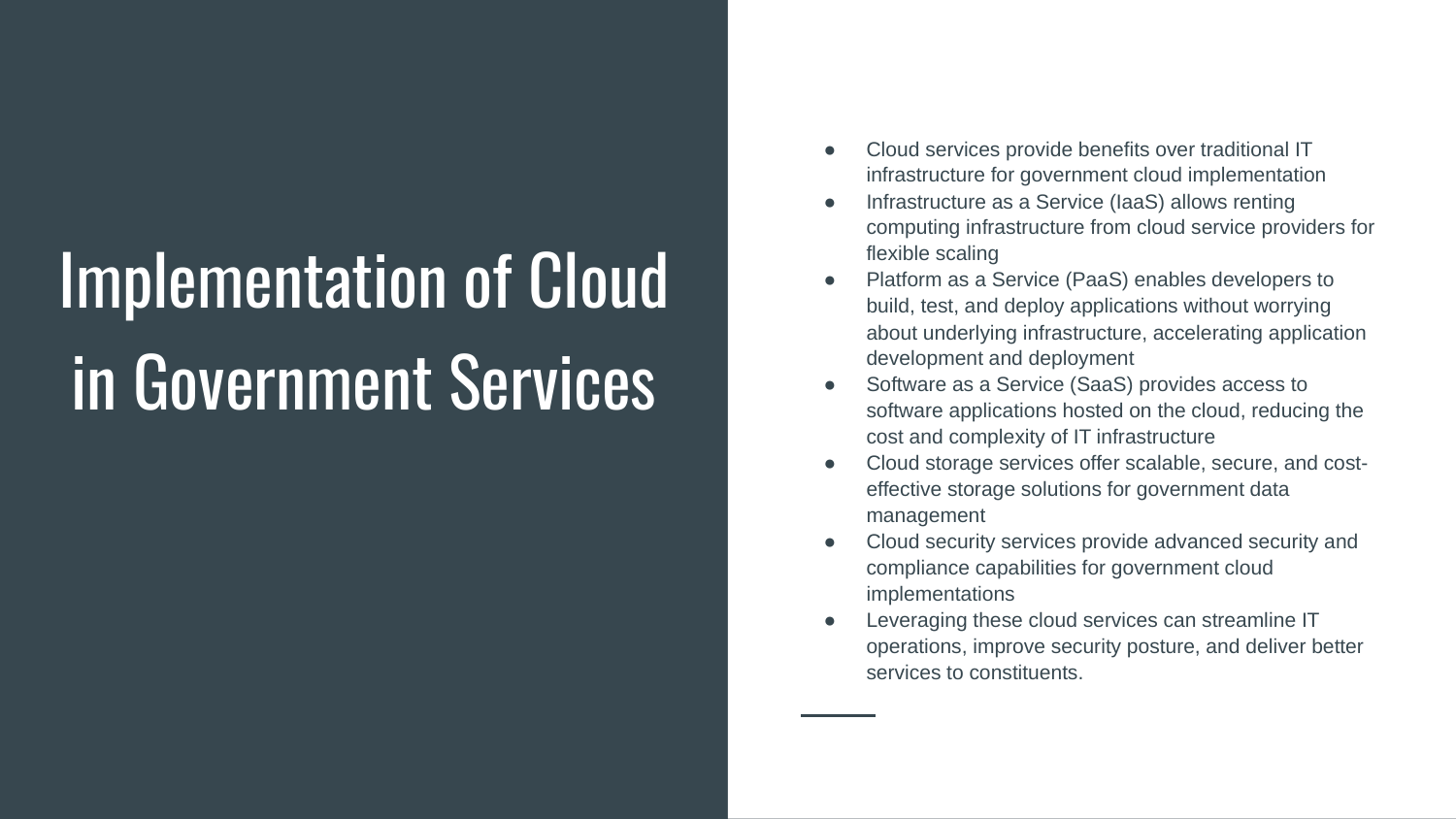

Cloud services provide benefits over traditional IT infrastructure for government cloud implementation
Infrastructure as a Service (IaaS) allows renting computing infrastructure from cloud service providers for flexible scaling
Platform as a Service (PaaS) enables developers to build, test, and deploy applications without worrying about underlying infrastructure, accelerating application development and deployment
Software as a Service (SaaS) provides access to software applications hosted on the cloud, reducing the cost and complexity of IT infrastructure
Cloud storage services offer scalable, secure, and cost-effective storage solutions for government data management
Cloud security services provide advanced security and compliance capabilities for government cloud implementations
Leveraging these cloud services can streamline IT operations, improve security posture, and deliver better services to constituents.
# Implementation of Cloud in Government Services